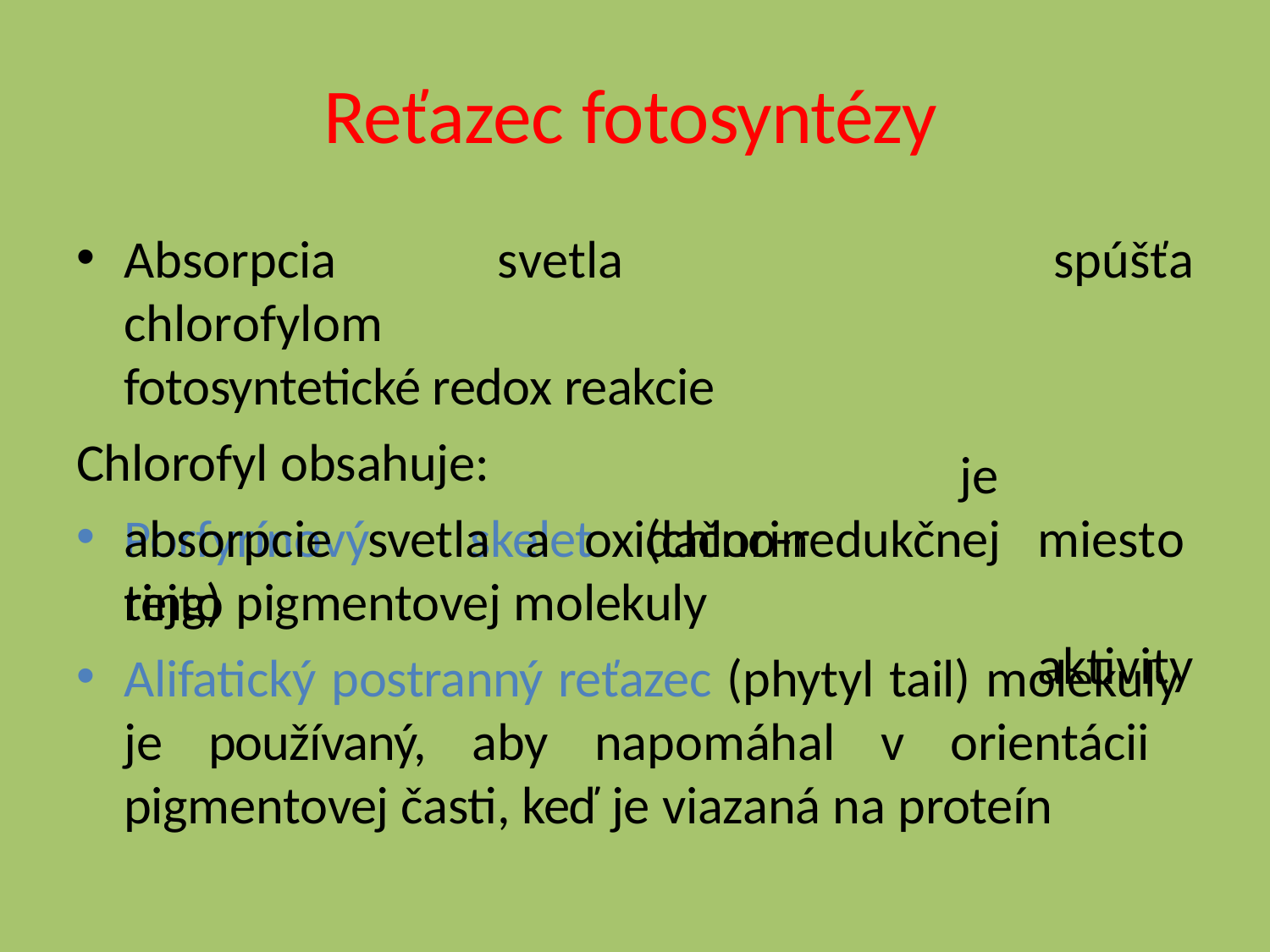

# Reťazec fotosyntézy
Absorpcia	svetla	chlorofylom
fotosyntetické redox reakcie
Chlorofyl obsahuje:
Porfyrínový	skelet	(chlorin	ring)
spúšťa
je		miesto  aktivity
absorpcie	svetla	a	oxidačno-redukčnej
tejto pigmentovej molekuly
Alifatický postranný reťazec (phytyl tail) molekuly  je používaný, aby napomáhal v orientácii  pigmentovej časti, keď je viazaná na proteín